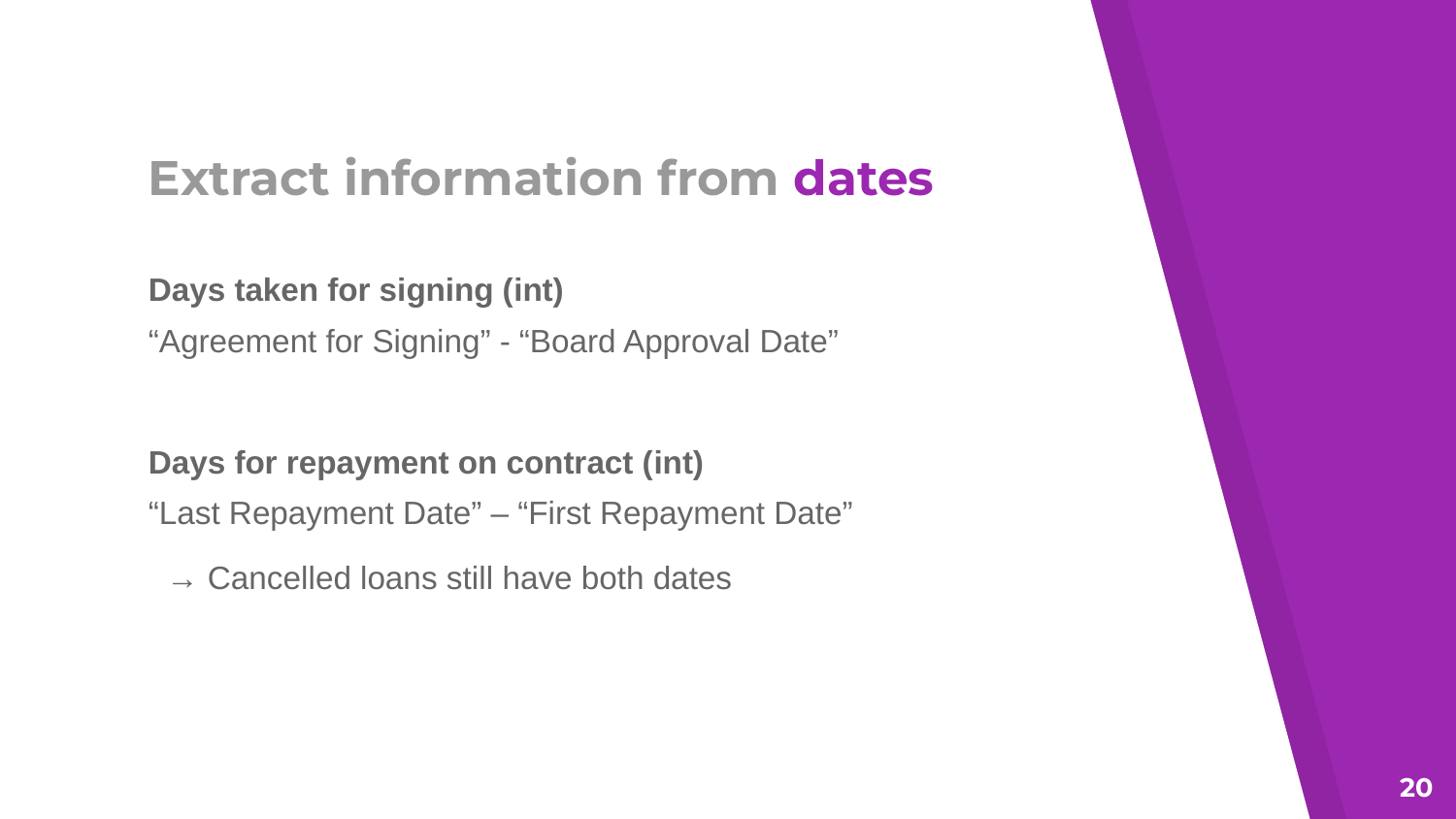

# Extract information from dates
Days taken for signing (int)
“Agreement for Signing” - “Board Approval Date”
Days for repayment on contract (int)
“Last Repayment Date” – “First Repayment Date”

  → Cancelled loans still have both dates
20